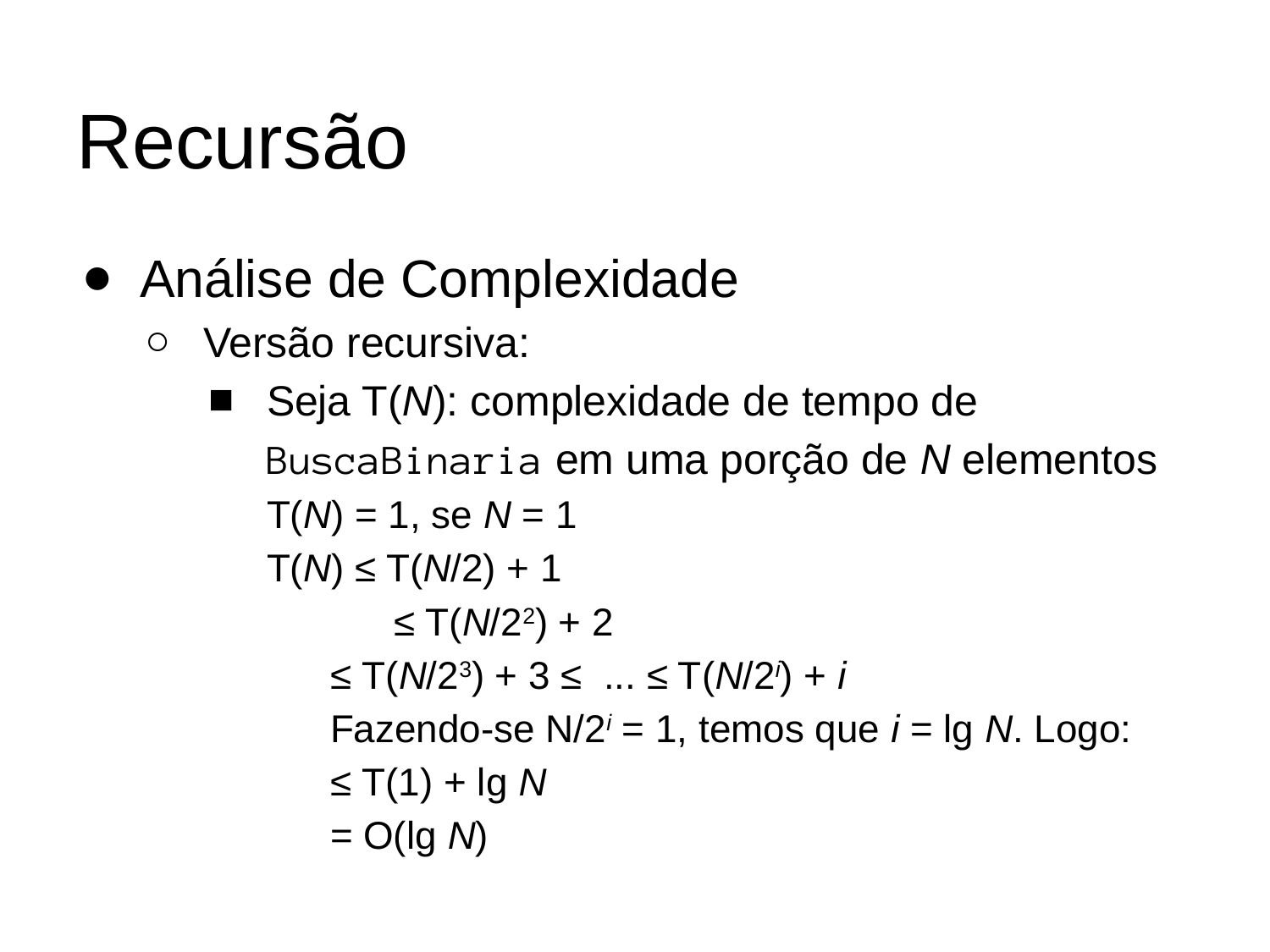

# Recursão
Análise de Complexidade
Versão recursiva:
Seja T(N): complexidade de tempo de BuscaBinaria em uma porção de N elementos
T(N) = 1, se N = 1
T(N) ≤ T(N/2) + 1
	≤ T(N/22) + 2
≤ T(N/23) + 3 ≤  ... ≤ T(N/2i) + i
Fazendo-se N/2i = 1, temos que i = lg N. Logo:
≤ T(1) + lg N
= O(lg N)